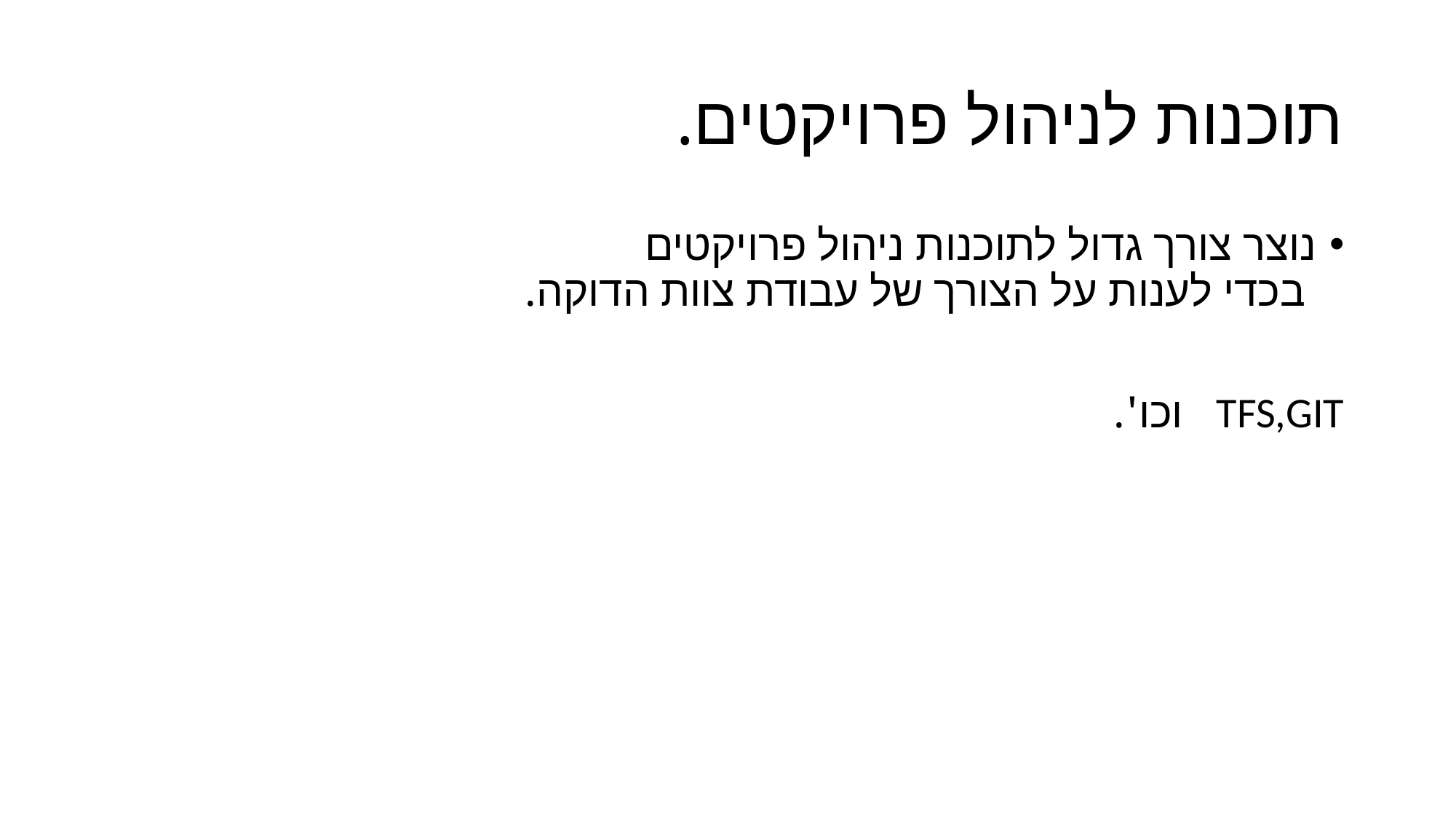

# תוכנות לניהול פרויקטים.
נוצר צורך גדול לתוכנות ניהול פרויקטים
 בכדי לענות על הצורך של עבודת צוות הדוקה.

TFS,GIT   וכו'.